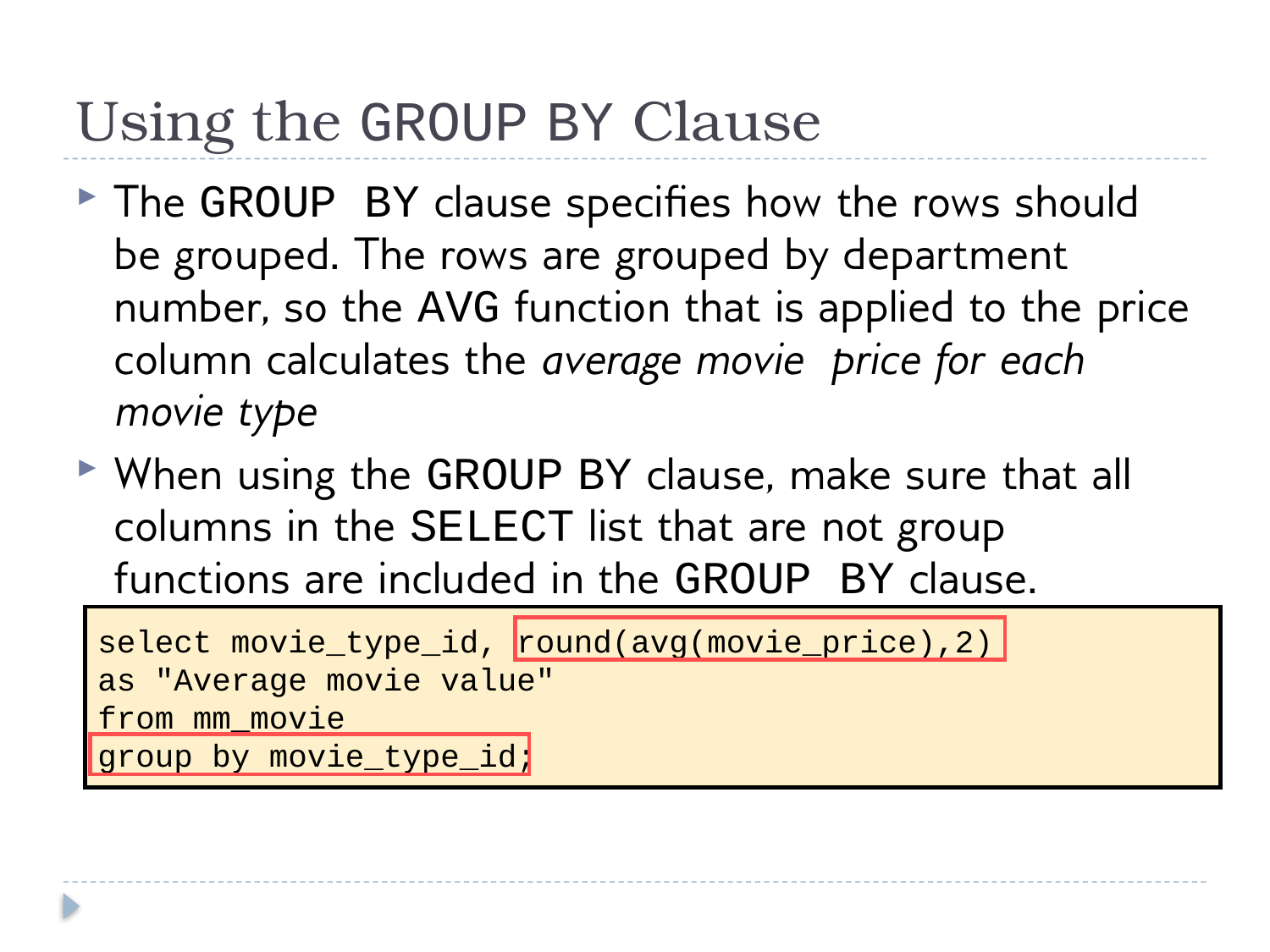

# Using the GROUP BY Clause
The GROUP BY clause specifies how the rows should be grouped. The rows are grouped by department number, so the AVG function that is applied to the price column calculates the average movie  price for each movie type
When using the GROUP BY clause, make sure that all columns in the SELECT list that are not group functions are included in the GROUP BY clause.

select movie_type_id, round(avg(movie_price),2)
as "Average movie value"
from mm_movie
group by movie_type_id;